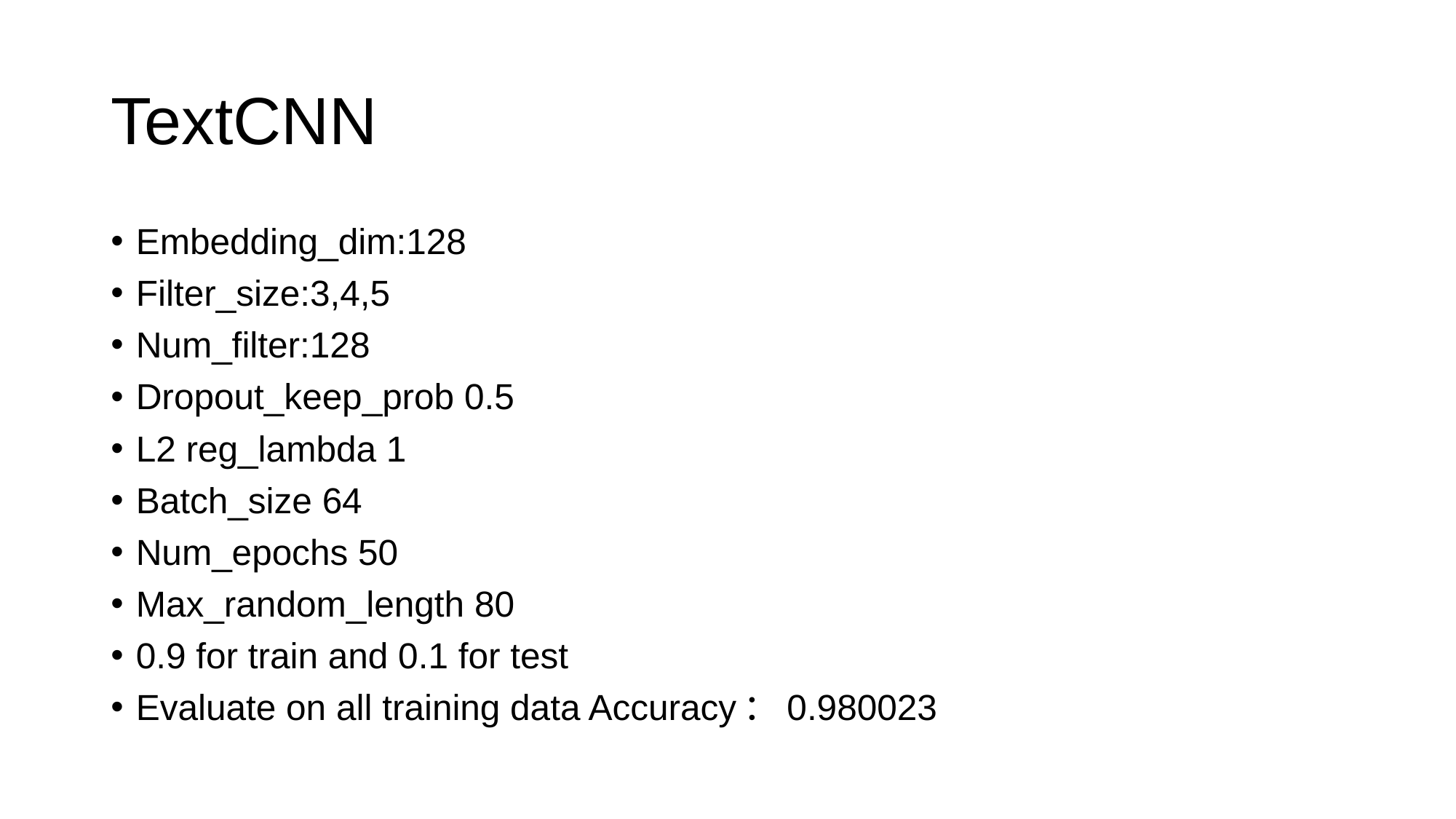

# TextCNN
Embedding_dim:128
Filter_size:3,4,5
Num_filter:128
Dropout_keep_prob 0.5
L2 reg_lambda 1
Batch_size 64
Num_epochs 50
Max_random_length 80
0.9 for train and 0.1 for test
Evaluate on all training data Accuracy：0.980023